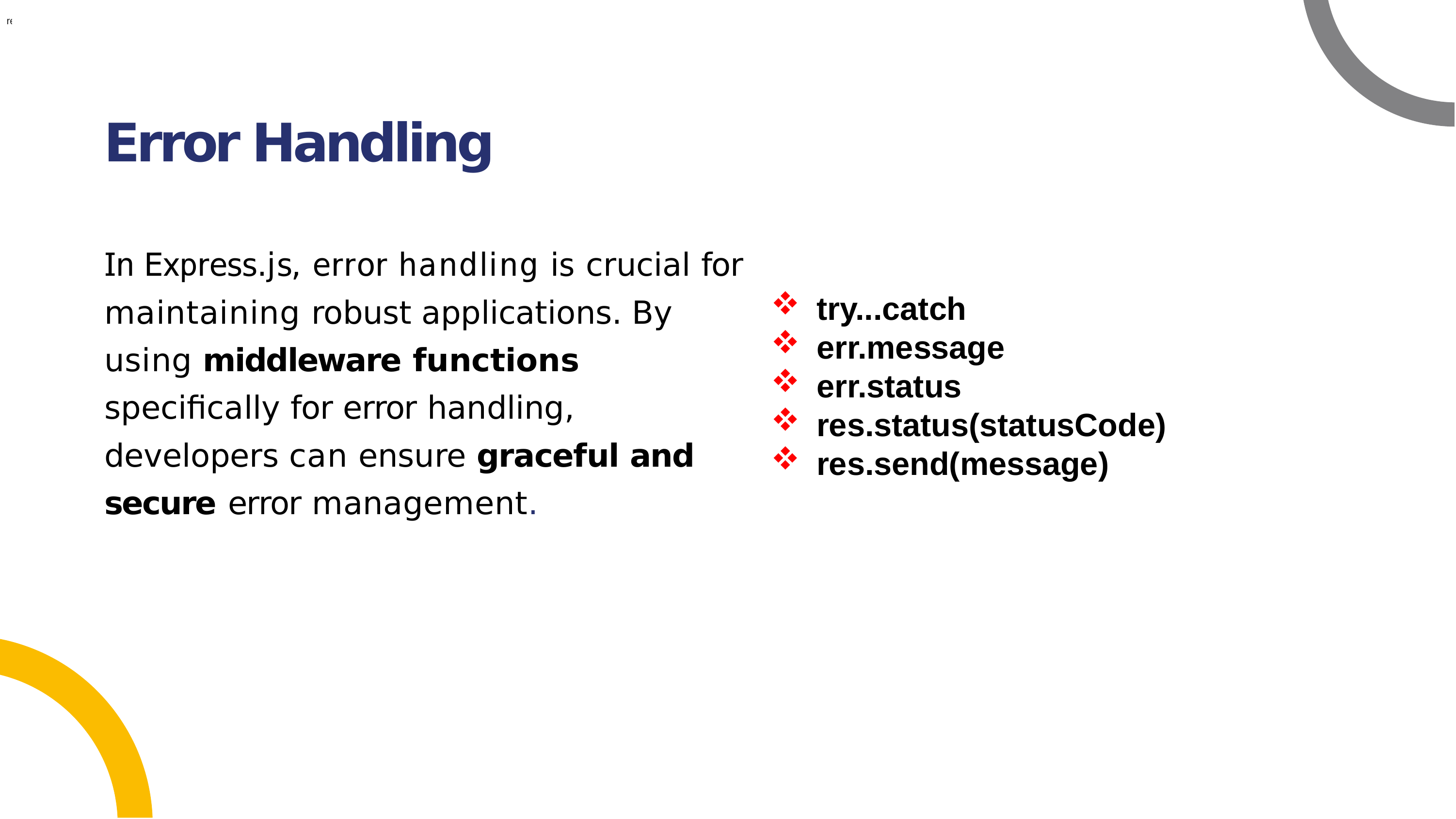

res.

# Error Handling

 try...catch
 err.message
 err.status
 res.status(statusCode)
 res.send(message)

In Express.js, error handling is crucial for maintaining robust applications. By using middleware functions specifically for error handling, developers can ensure graceful and secure error management.